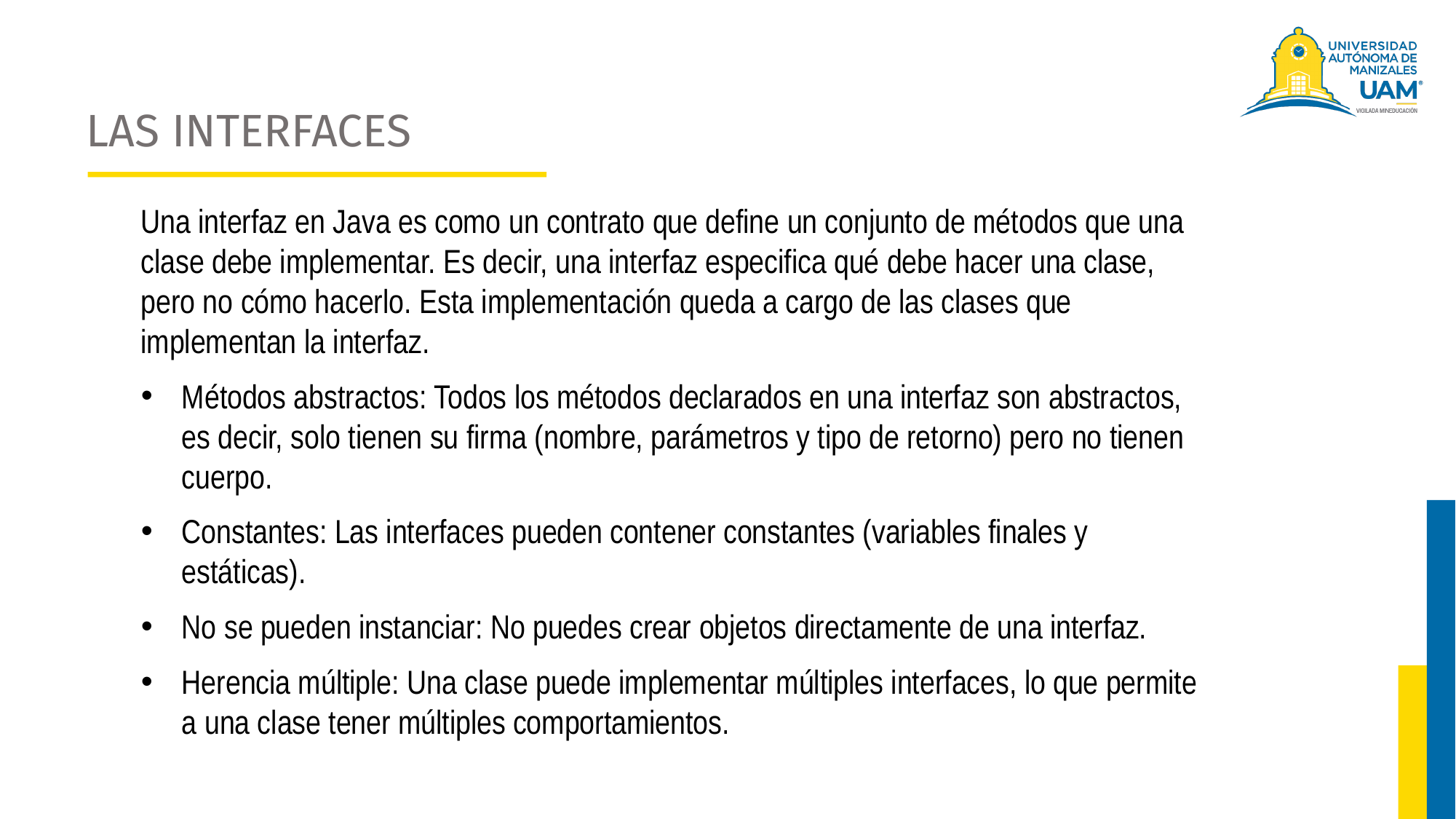

# LAS INTERFACES

Una interfaz en Java es como un contrato que define un conjunto de métodos que una clase debe implementar. Es decir, una interfaz especifica qué debe hacer una clase, pero no cómo hacerlo. Esta implementación queda a cargo de las clases que implementan la interfaz.
Métodos abstractos: Todos los métodos declarados en una interfaz son abstractos, es decir, solo tienen su firma (nombre, parámetros y tipo de retorno) pero no tienen cuerpo.
Constantes: Las interfaces pueden contener constantes (variables finales y estáticas).
No se pueden instanciar: No puedes crear objetos directamente de una interfaz.
Herencia múltiple: Una clase puede implementar múltiples interfaces, lo que permite a una clase tener múltiples comportamientos.